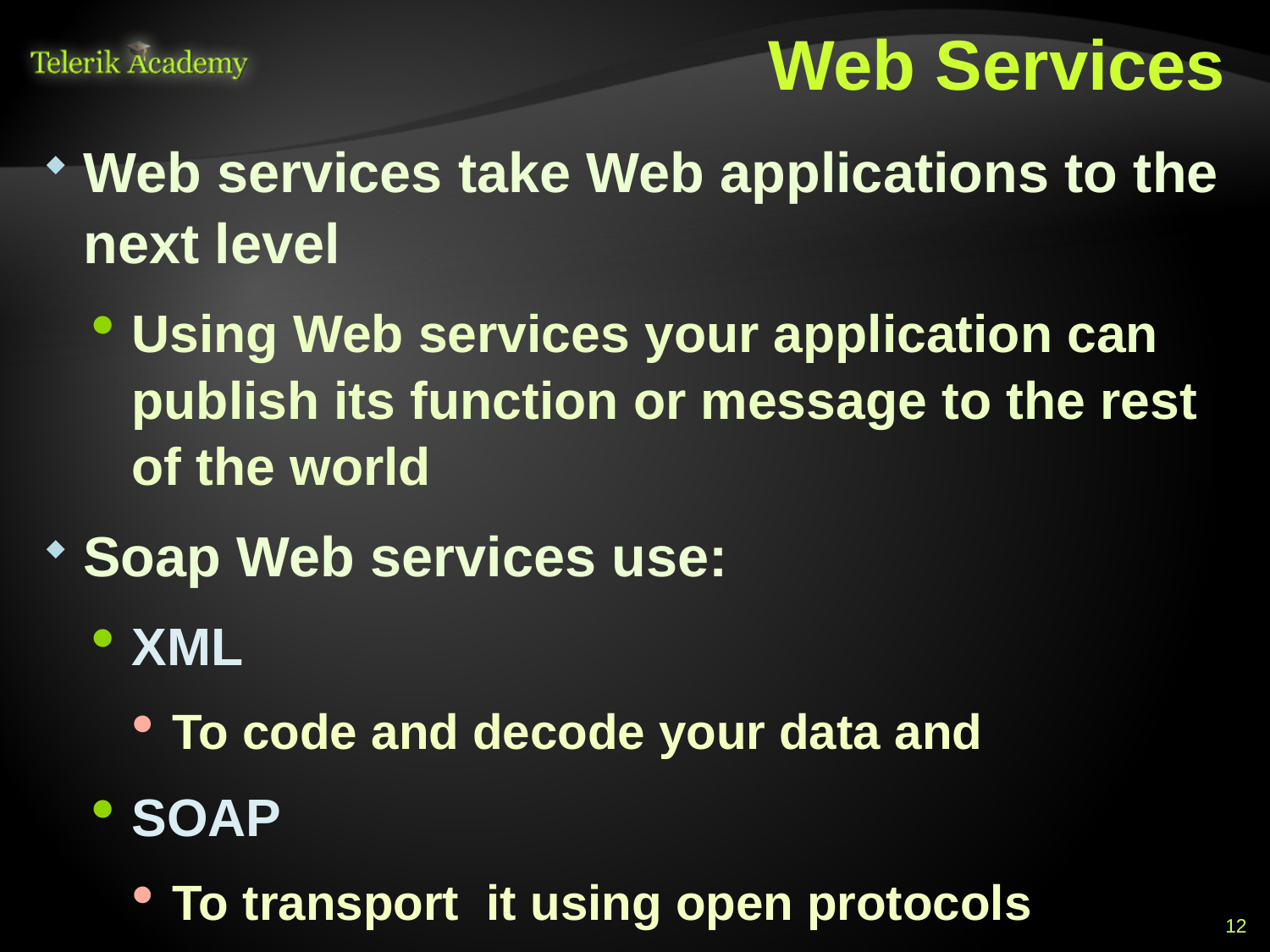

# Web Services
Web services take Web applications to the next level
Using Web services your application can publish its function or message to the rest of the world
Soap Web services use:
XML
To code and decode your data and
SOAP
To transport  it using open protocols
12